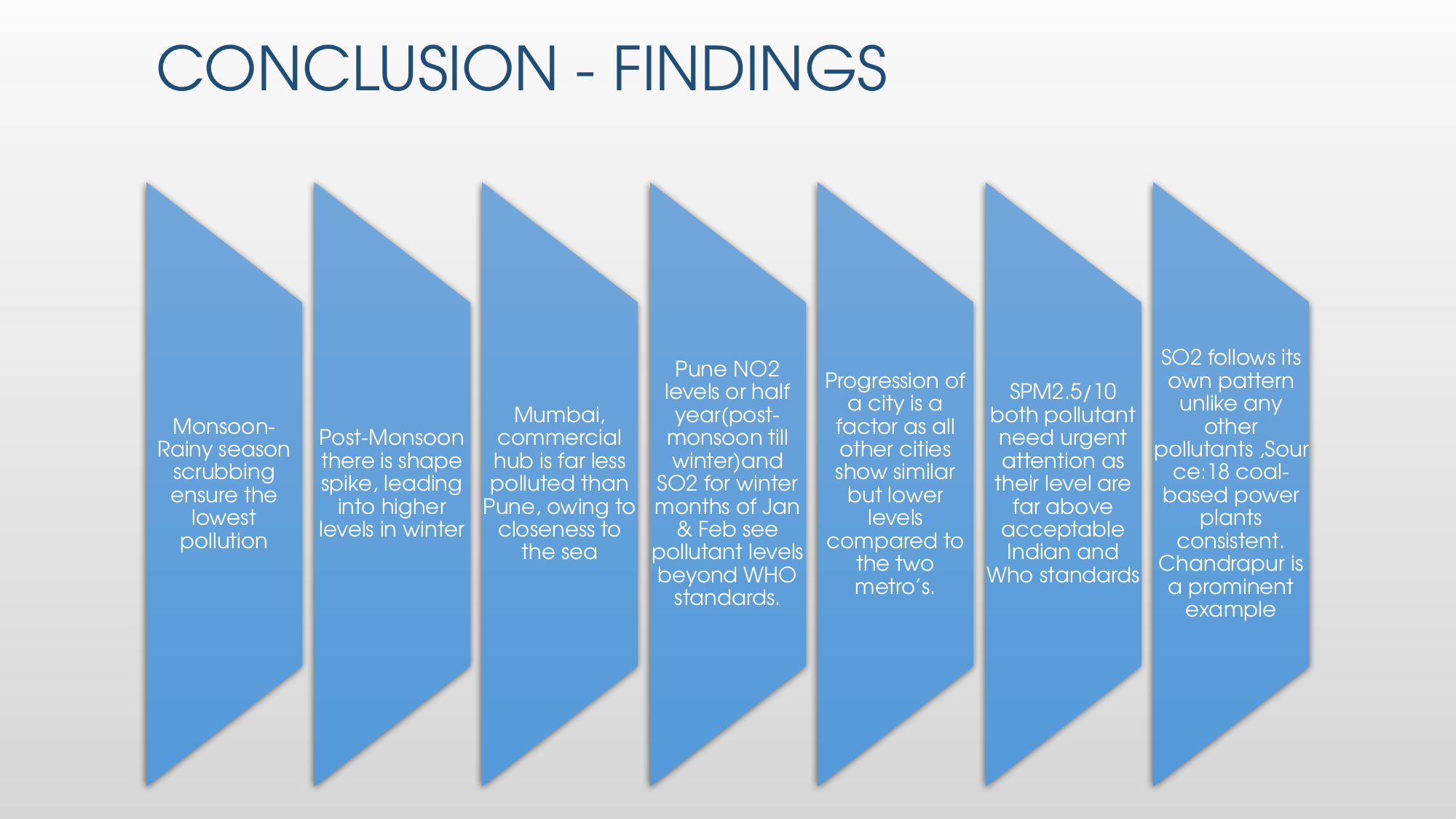

# Conclusion - Findings
Monsoon- Rainy season scrubbing ensure the lowest pollution
Post-Monsoon there is shape spike, leading into higher levels in winter
Mumbai, commercial hub is far less polluted than Pune, owing to closeness to the sea
Pune NO2 levels or half year(post-monsoon till winter)and SO2 for winter months of Jan & Feb see pollutant levels beyond WHO standards.
Progression of a city is a factor as all other cities show similar but lower levels compared to the two metro’s.
SPM2.5/10 both pollutant need urgent attention as their level are far above acceptable Indian and Who standards
SO2 follows its own pattern unlike any other pollutants ,Source:18 coal-based power plants consistent. Chandrapur is a prominent example